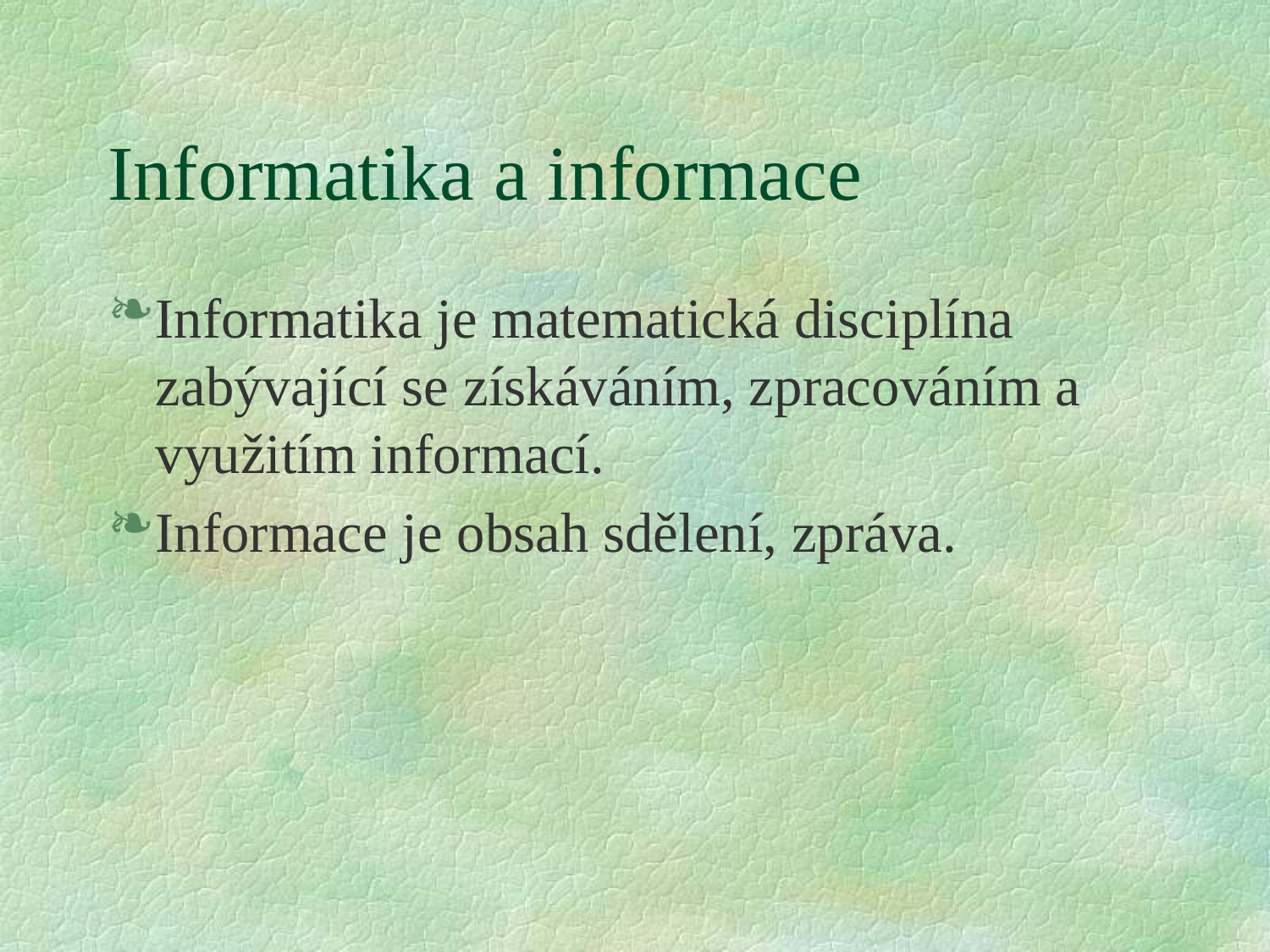

# Informatika a informace
Informatika je matematická disciplína zabývající se získáváním, zpracováním a využitím informací.
Informace je obsah sdělení, zpráva.